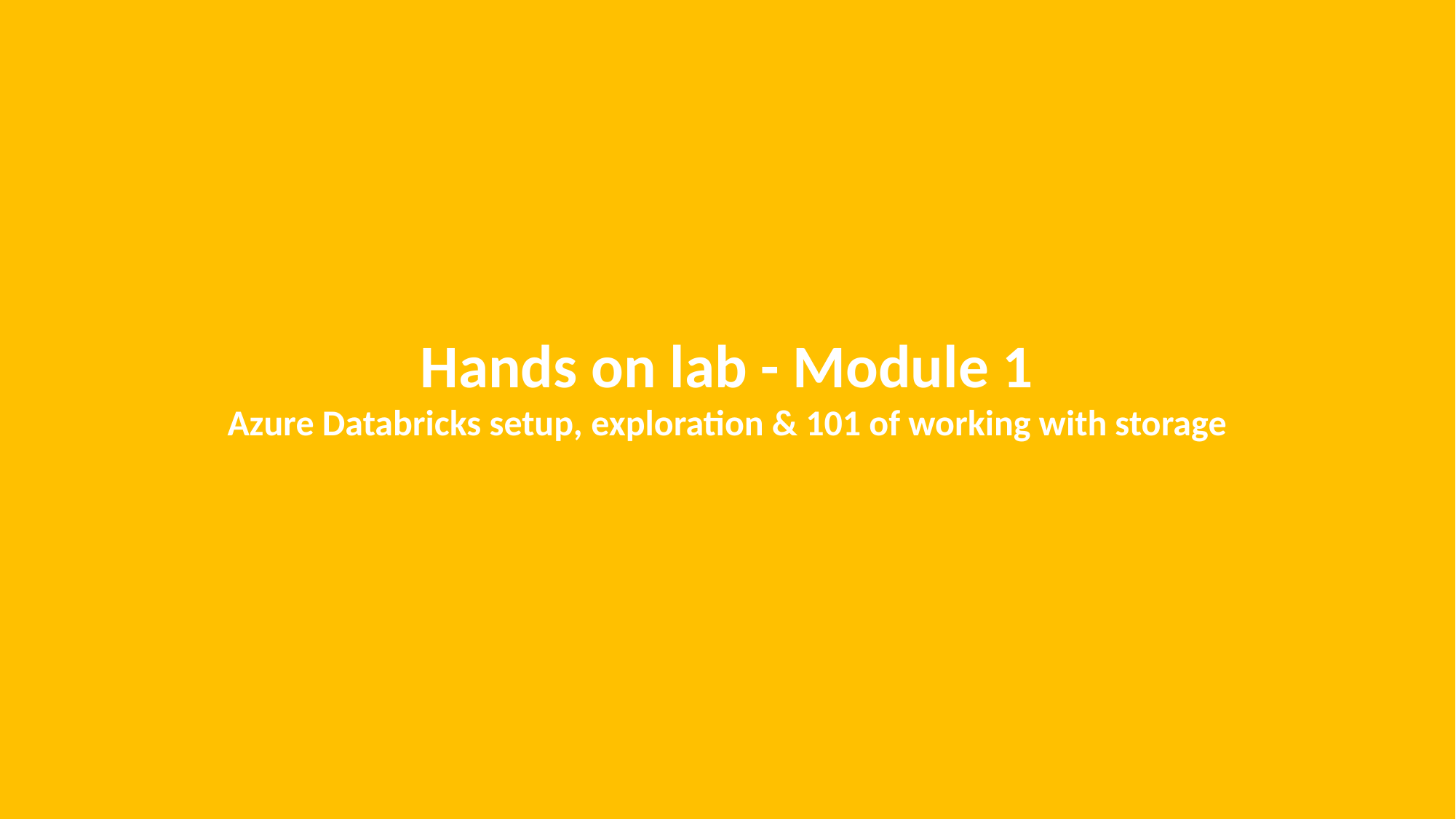

Hands on lab - Module 1
Azure Databricks setup, exploration & 101 of working with storage